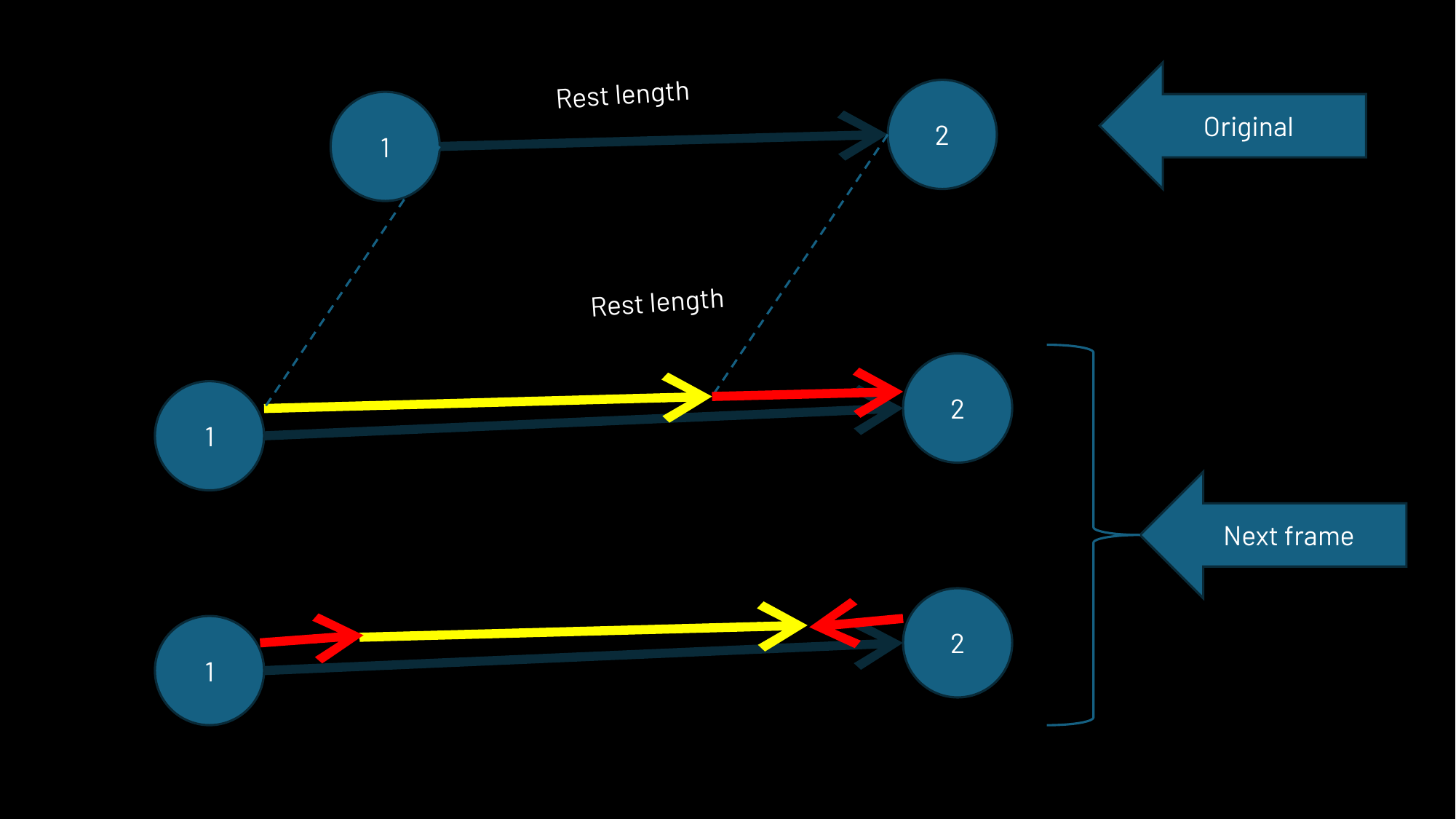

Original
Rest length
2
1
Rest length

2
1
Next frame
2
1